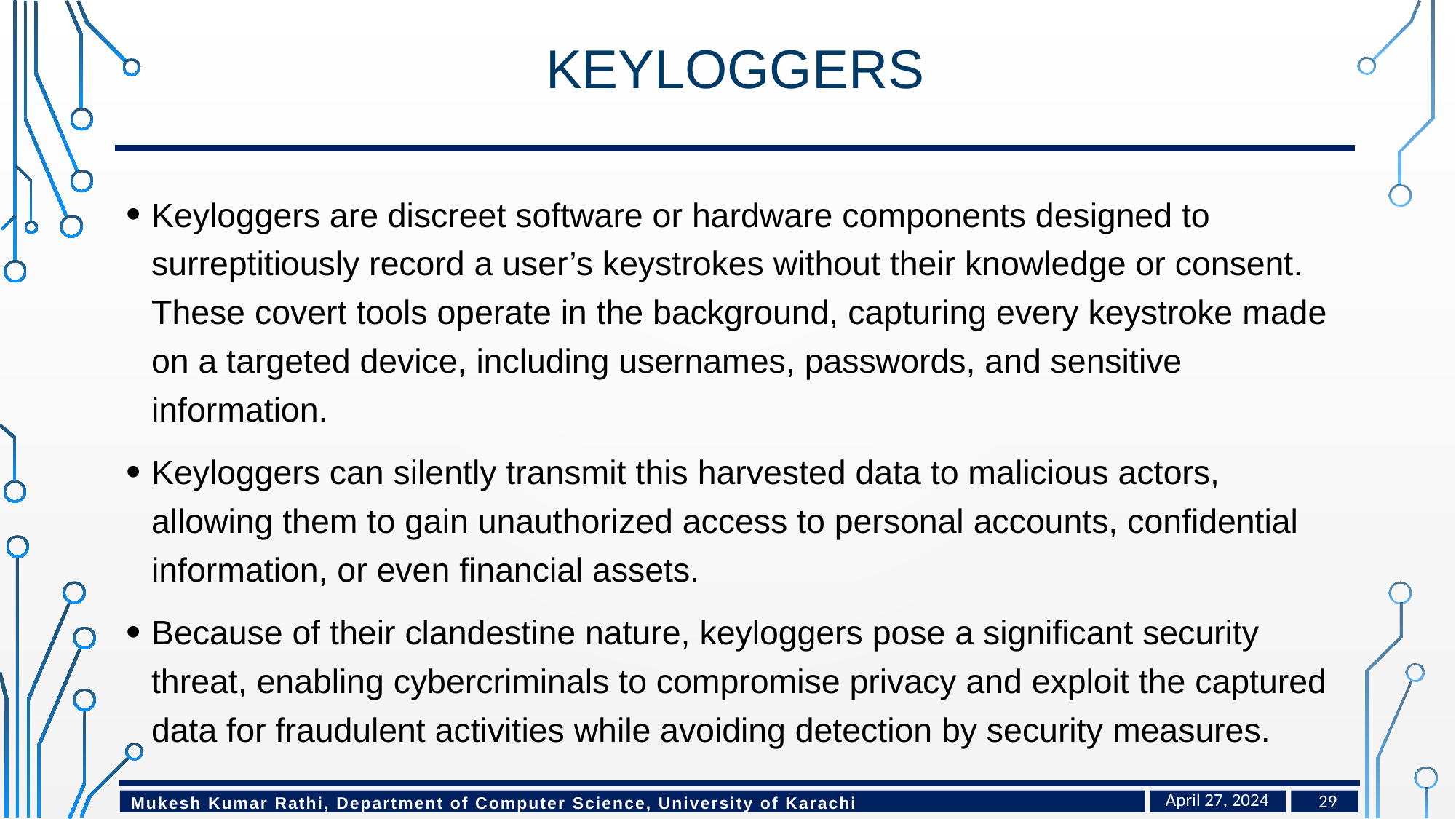

# Keyloggers
Keyloggers are discreet software or hardware components designed to surreptitiously record a user’s keystrokes without their knowledge or consent. These covert tools operate in the background, capturing every keystroke made on a targeted device, including usernames, passwords, and sensitive information.
Keyloggers can silently transmit this harvested data to malicious actors, allowing them to gain unauthorized access to personal accounts, confidential information, or even financial assets.
Because of their clandestine nature, keyloggers pose a significant security threat, enabling cybercriminals to compromise privacy and exploit the captured data for fraudulent activities while avoiding detection by security measures.

April 27, 2024
29